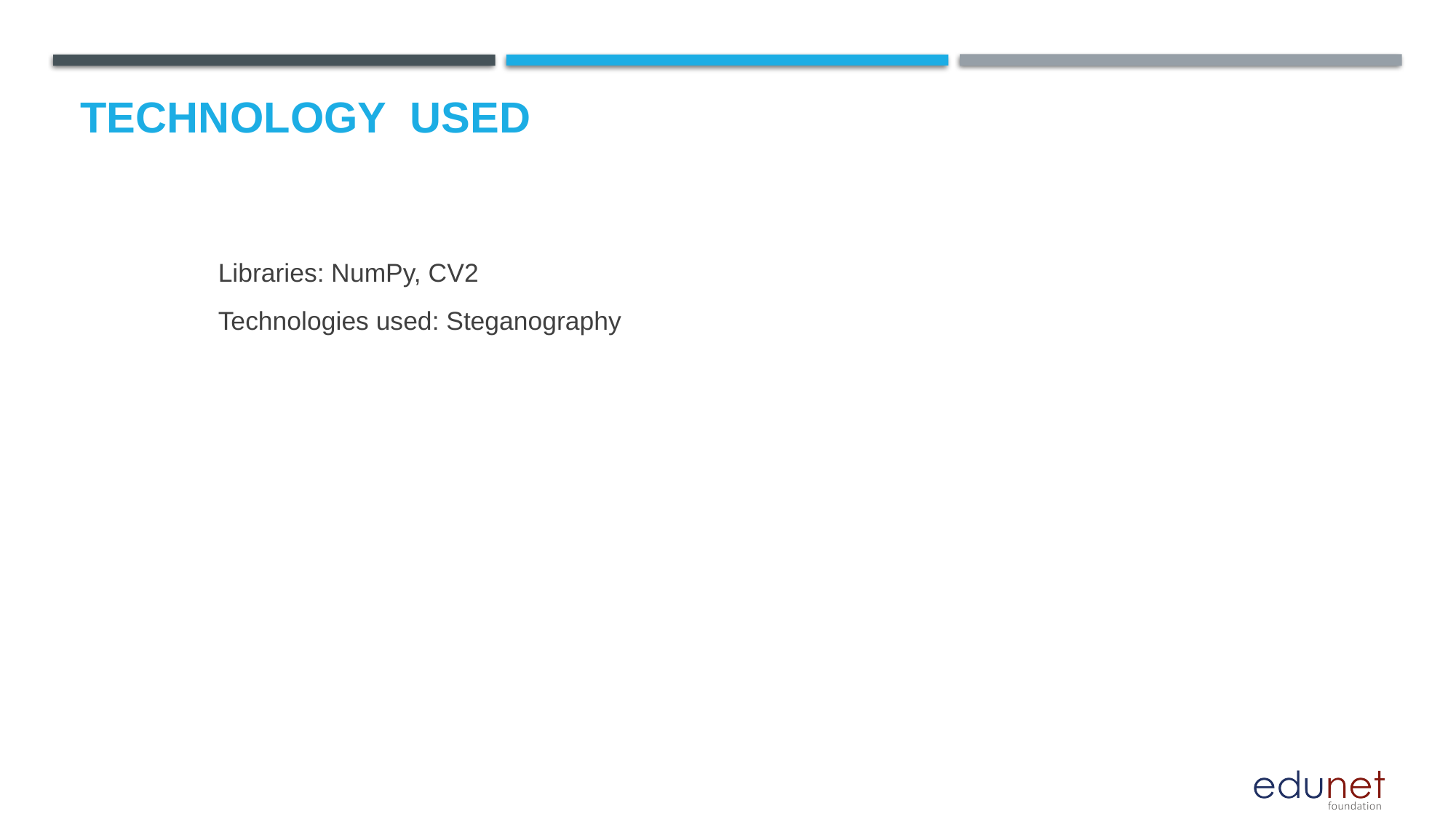

# Technology  used
Libraries: NumPy, CV2
Technologies used: Steganography